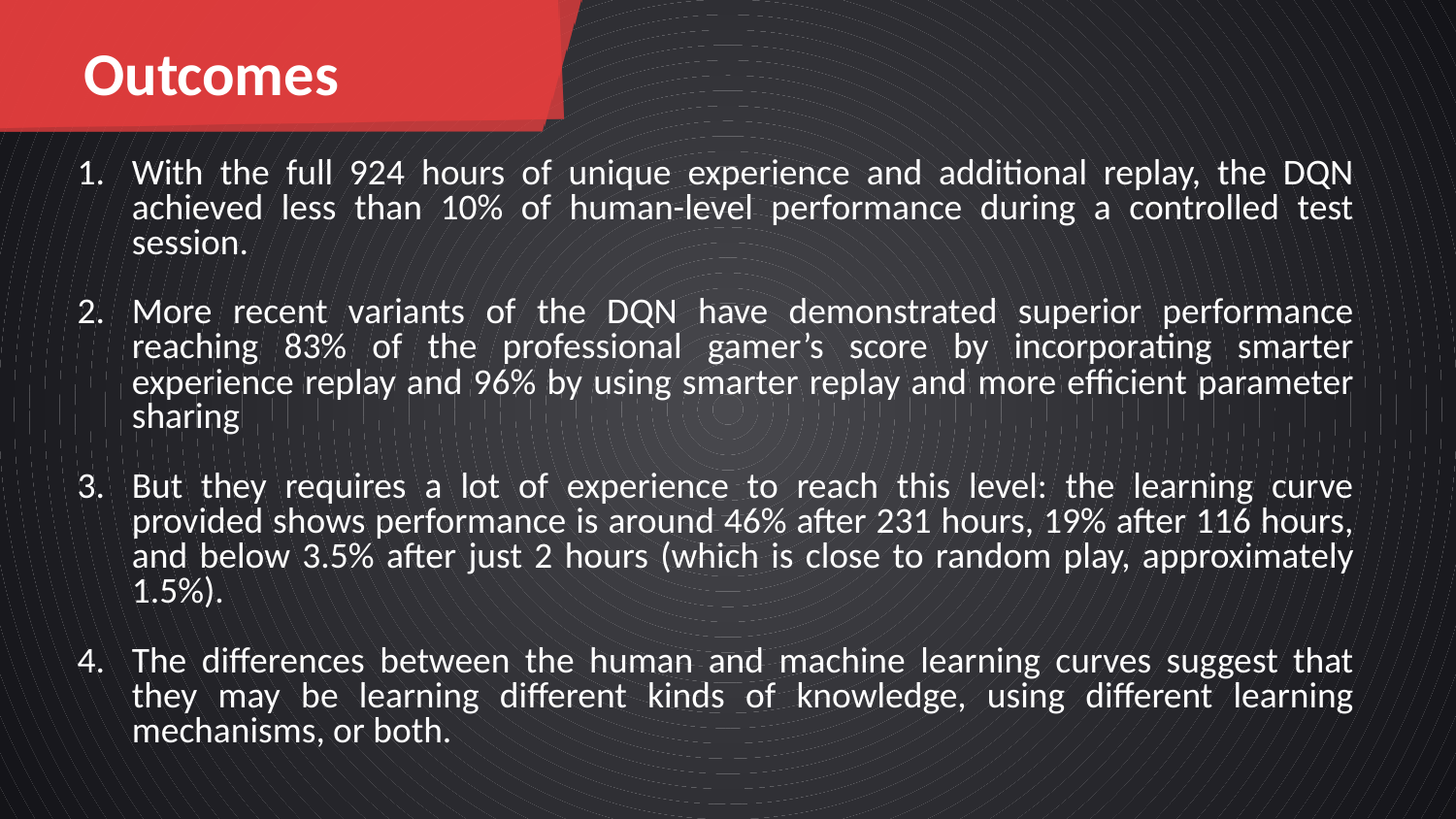

Outcomes

With the full 924 hours of unique experience and additional replay, the DQN achieved less than 10% of human-level performance during a controlled test session.

More recent variants of the DQN have demonstrated superior performance reaching 83% of the professional gamer’s score by incorporating smarter experience replay and 96% by using smarter replay and more efficient parameter sharing

But they requires a lot of experience to reach this level: the learning curve provided shows performance is around 46% after 231 hours, 19% after 116 hours, and below 3.5% after just 2 hours (which is close to random play, approximately 1.5%).

The differences between the human and machine learning curves suggest that they may be learning different kinds of knowledge, using different learning mechanisms, or both.